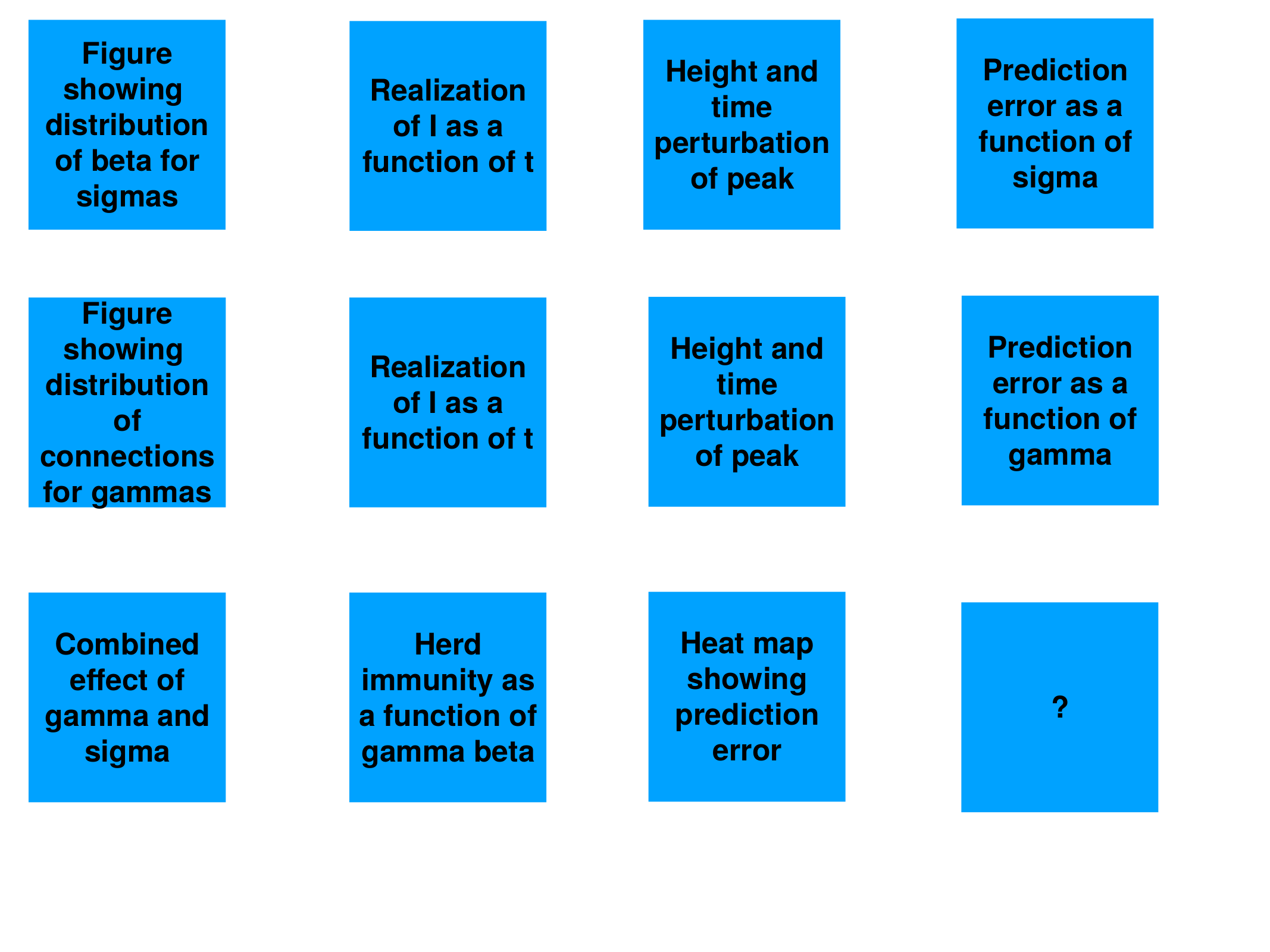

Figure showing
distribution of beta for sigmas
Prediction error as a function of sigma
Height and time perturbation of peak
Realization of I as a function of t
Figure showing
distribution of connections for gammas

Prediction error as a function of gamma
Height and time perturbation of peak
Realization of I as a function of t

Heat map showing prediction error
Combined effect of gamma and sigma
Herd immunity as a function of gamma beta
?